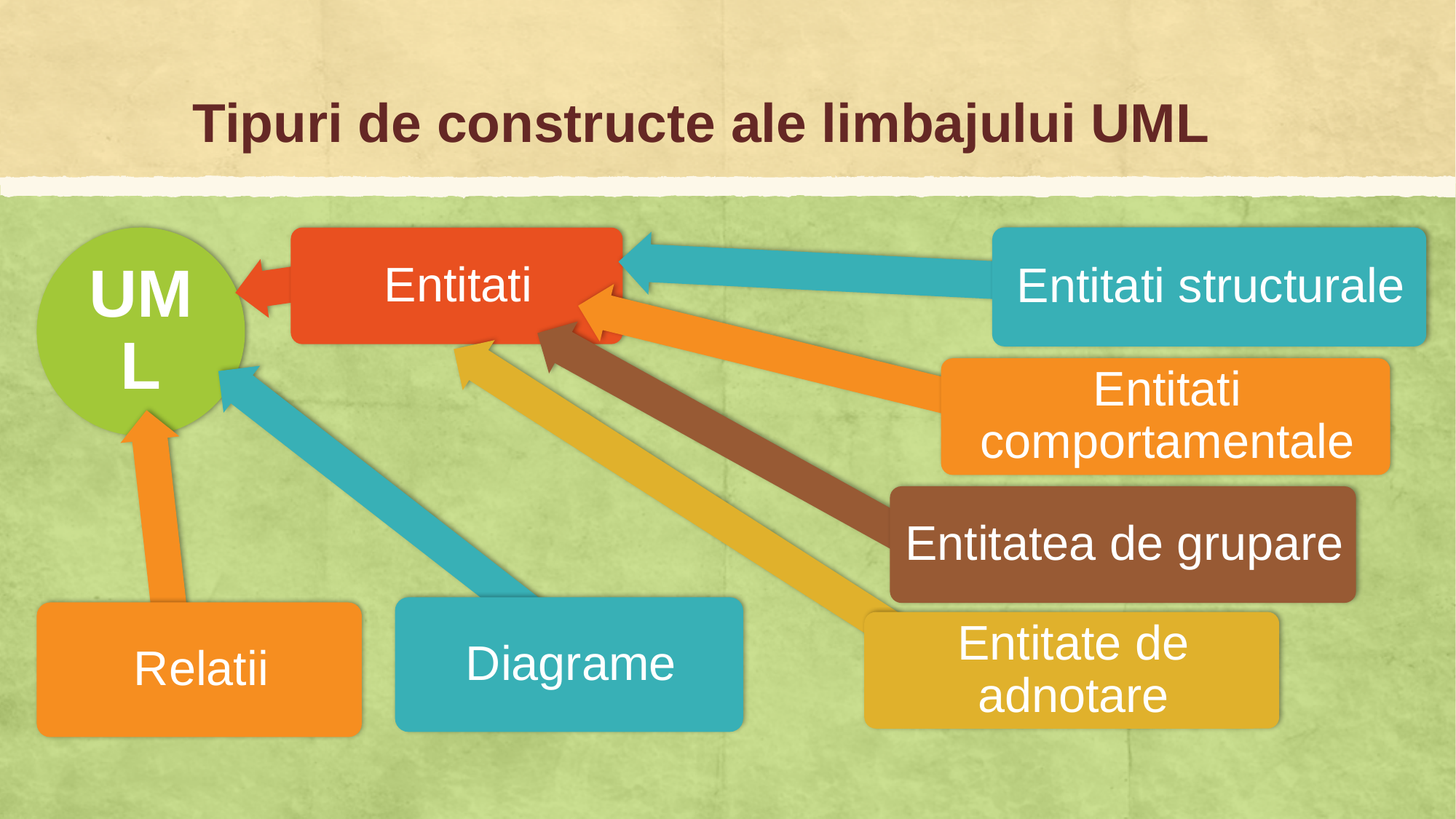

# Tipuri de constructe ale limbajului UML
UML
Relatii
Diagrame
Entitati
Entitate de adnotare
Entitatea de grupare
Entitati comportamentale
Entitati structurale